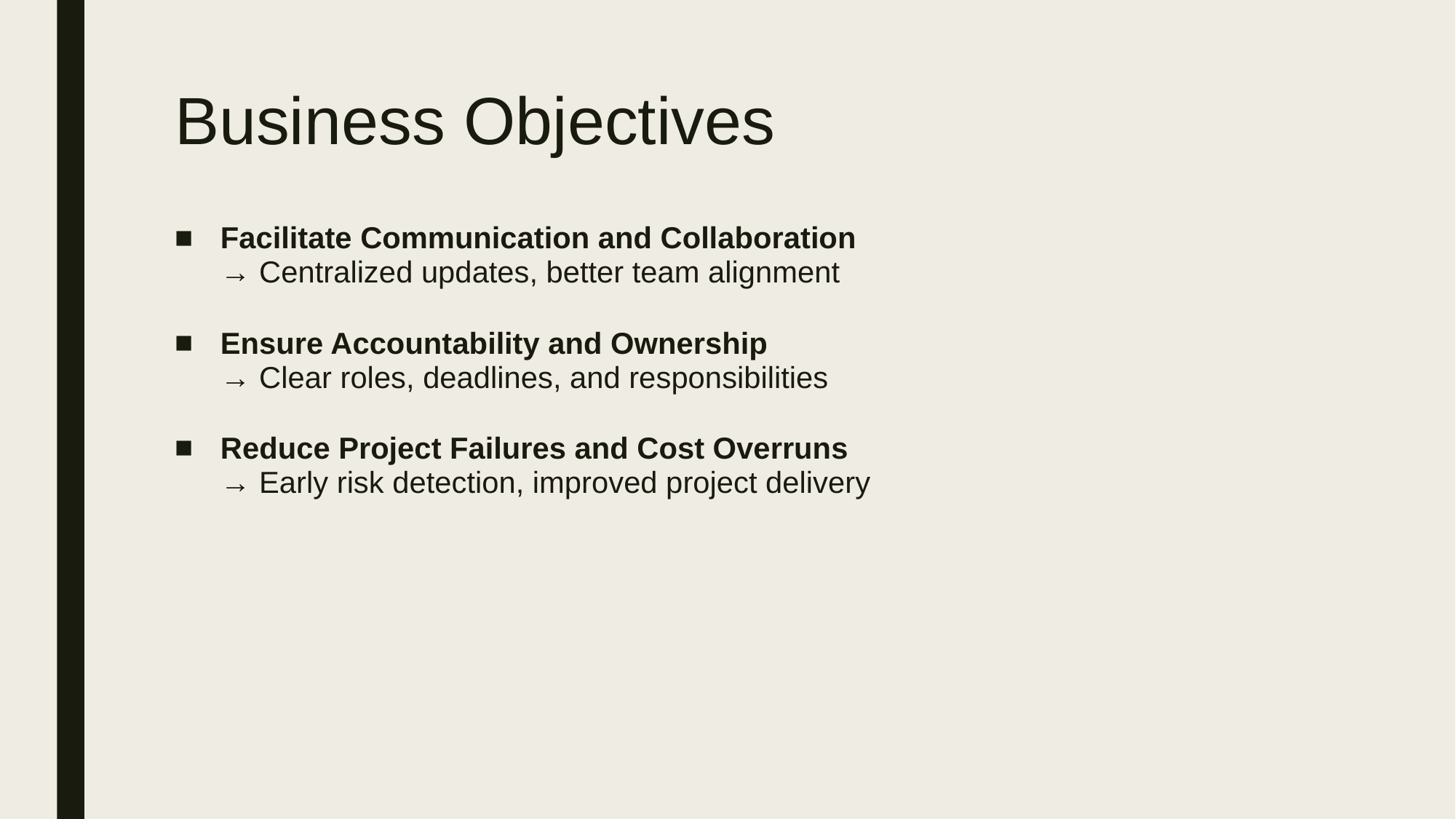

# Business Objectives
Facilitate Communication and Collaboration
→ Centralized updates, better team alignment
Ensure Accountability and Ownership
→ Clear roles, deadlines, and responsibilities
Reduce Project Failures and Cost Overruns
→ Early risk detection, improved project delivery